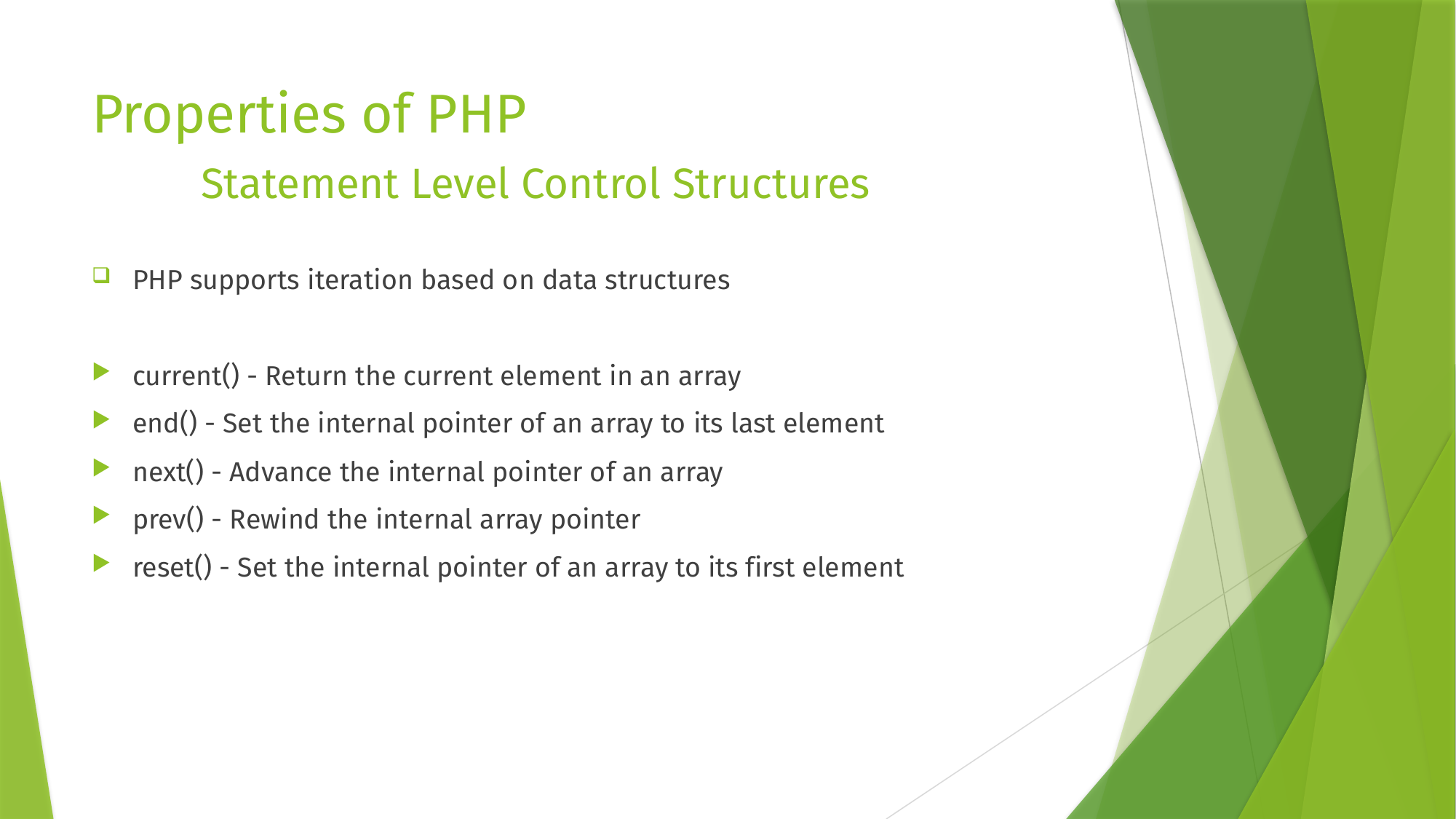

# Properties of PHP Statement Level Control Structures
PHP supports iteration based on data structures

current() - Return the current element in an array
end() - Set the internal pointer of an array to its last element
next() - Advance the internal pointer of an array
prev() - Rewind the internal array pointer
reset() - Set the internal pointer of an array to its first element